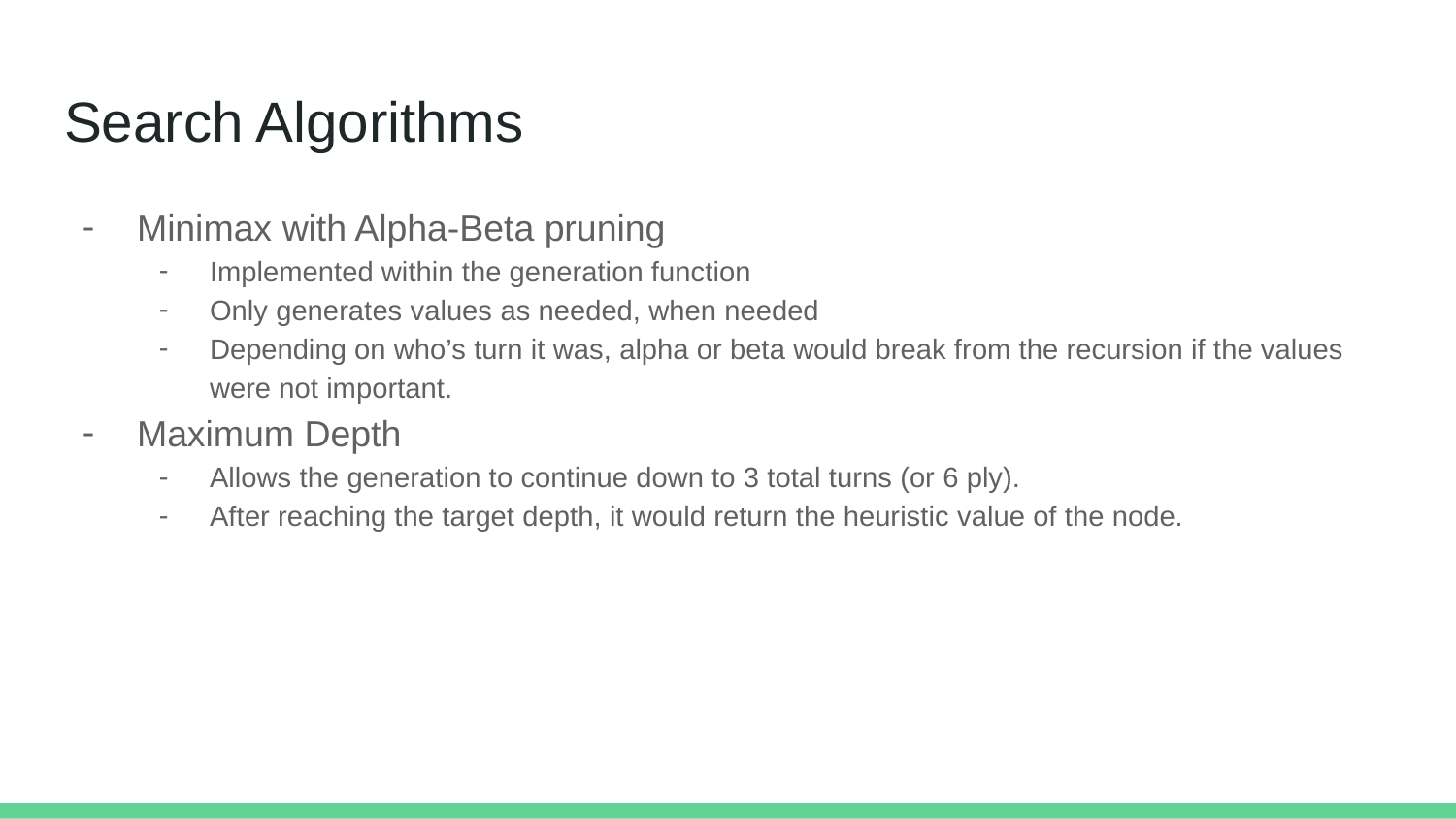

# Search Algorithms
Minimax with Alpha-Beta pruning
Implemented within the generation function
Only generates values as needed, when needed
Depending on who’s turn it was, alpha or beta would break from the recursion if the values were not important.
Maximum Depth
Allows the generation to continue down to 3 total turns (or 6 ply).
After reaching the target depth, it would return the heuristic value of the node.